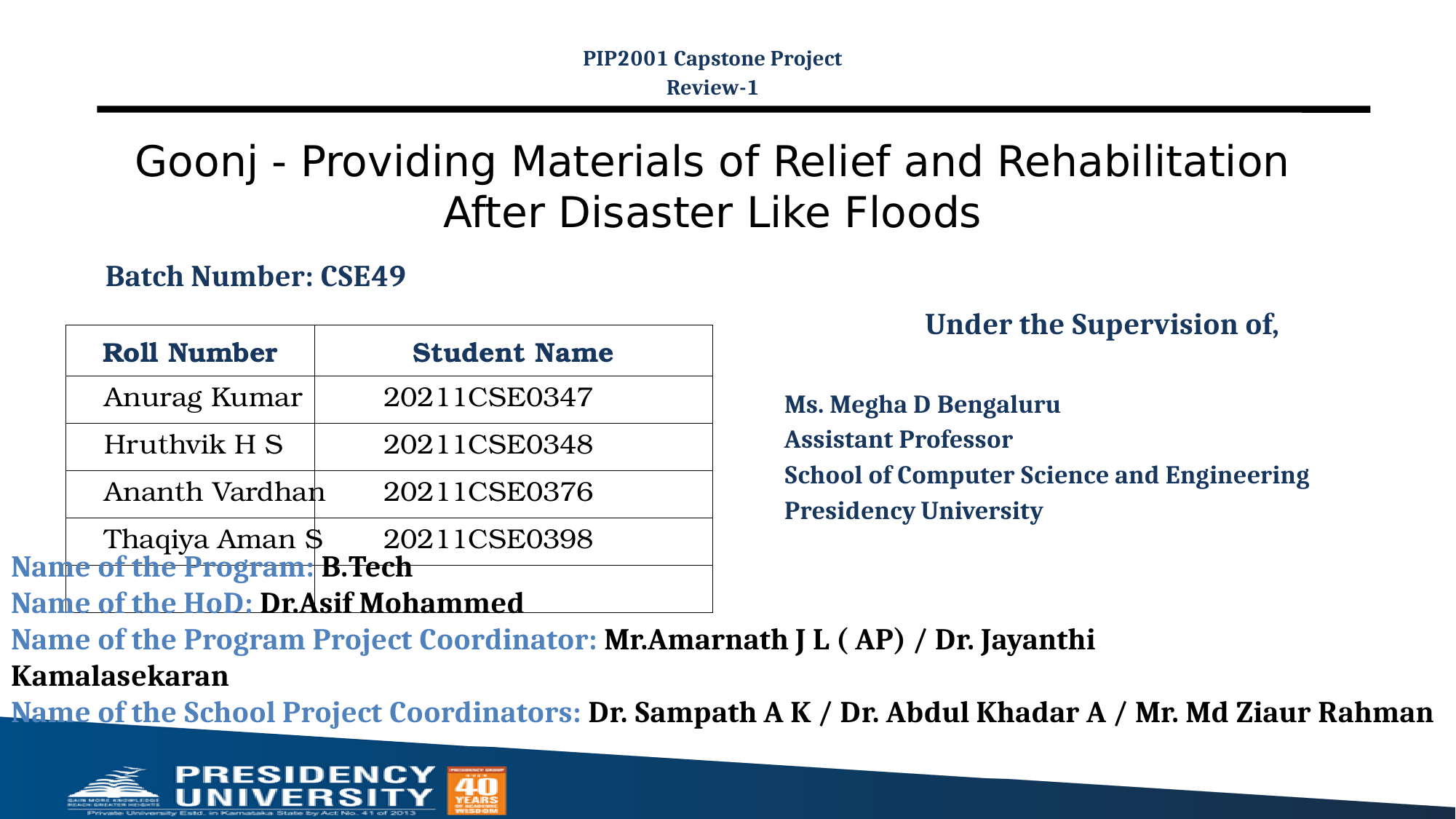

PIP2001 Capstone Project
Review-1
# Goonj - Providing Materials of Relief and Rehabilitation After Disaster Like Floods
Batch Number: CSE49

Under the Supervision of,

Ms. Megha D Bengaluru
Assistant Professor
School of Computer Science and Engineering
Presidency University

|  |  |
| --- | --- |
| Anurag Kumar | 20211CSE0347 |
| Hruthvik H S | 20211CSE0348 |
| Ananth Vardhan | 20211CSE0376 |
| Thaqiya Aman S | 20211CSE0398 |
| Roll Number | Student Name |
| --- | --- |
|  |  |
|  |  |
|  |  |
|  |  |
|  |  |
Name of the Program: B.Tech
Name of the HoD: Dr.Asif Mohammed
Name of the Program Project Coordinator: Mr.Amarnath J L ( AP) / Dr. Jayanthi
Kamalasekaran
Name of the School Project Coordinators: Dr. Sampath A K / Dr. Abdul Khadar A / Mr. Md Ziaur Rahman